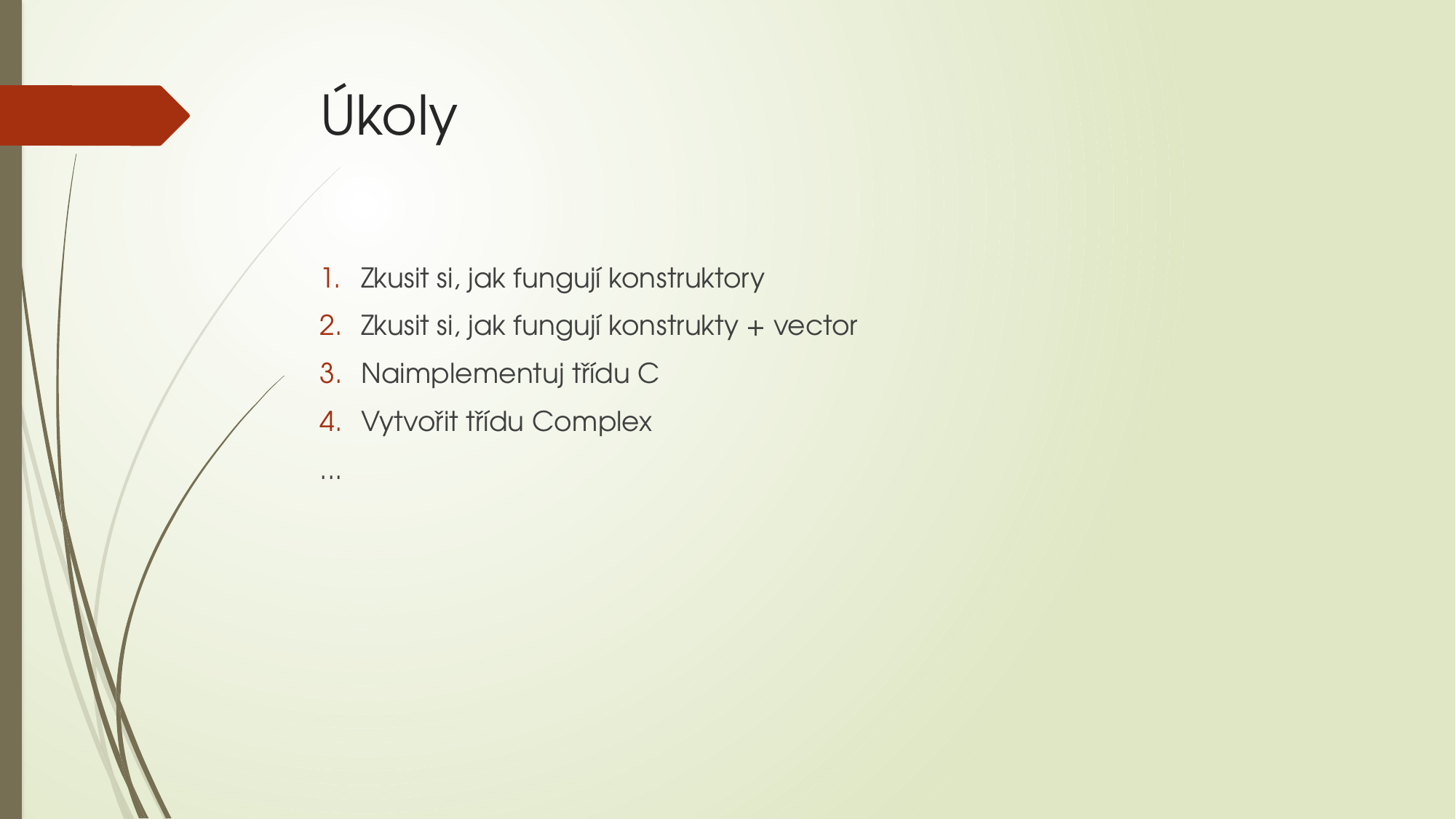

# Úkoly
Zkusit si, jak fungují konstruktory
Zkusit si, jak fungují konstrukty + vector
Naimplementuj třídu C
Vytvořit třídu Complex
...